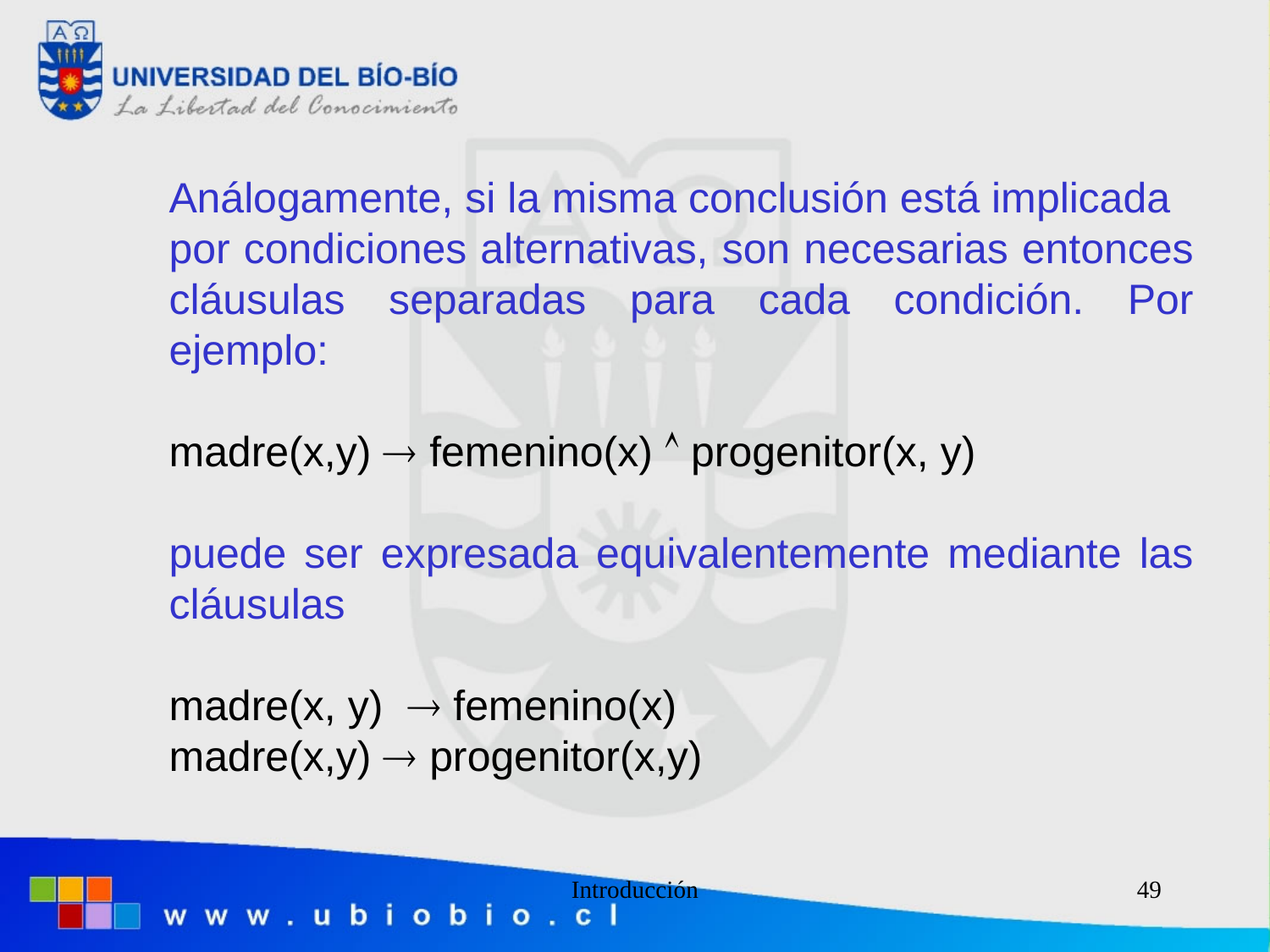

Análogamente, si la misma conclusión está implicada
por condiciones alternativas, son necesarias entonces cláusulas separadas para cada condición. Por ejemplo:

madre(x,y) → femenino(x) ∧ progenitor(x, y)

puede ser expresada equivalentemente mediante las cláusulas

madre(x, y)  → femenino(x)
madre(x,y) → progenitor(x,y)

Introducción
49